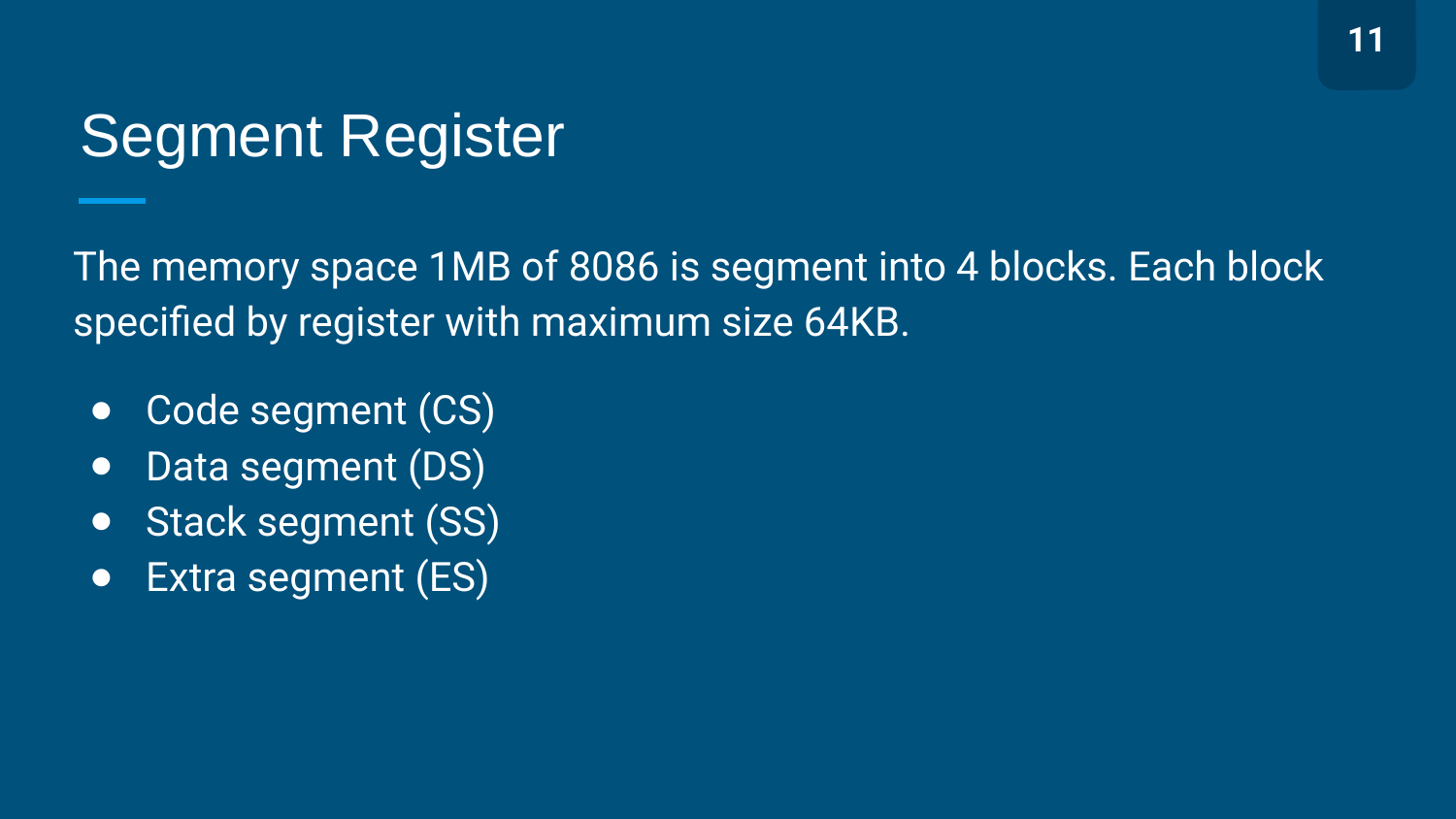

11
# Segment Register
The memory space 1MB of 8086 is segment into 4 blocks. Each block specified by register with maximum size 64KB.
Code segment (CS)
Data segment (DS)
Stack segment (SS)
Extra segment (ES)